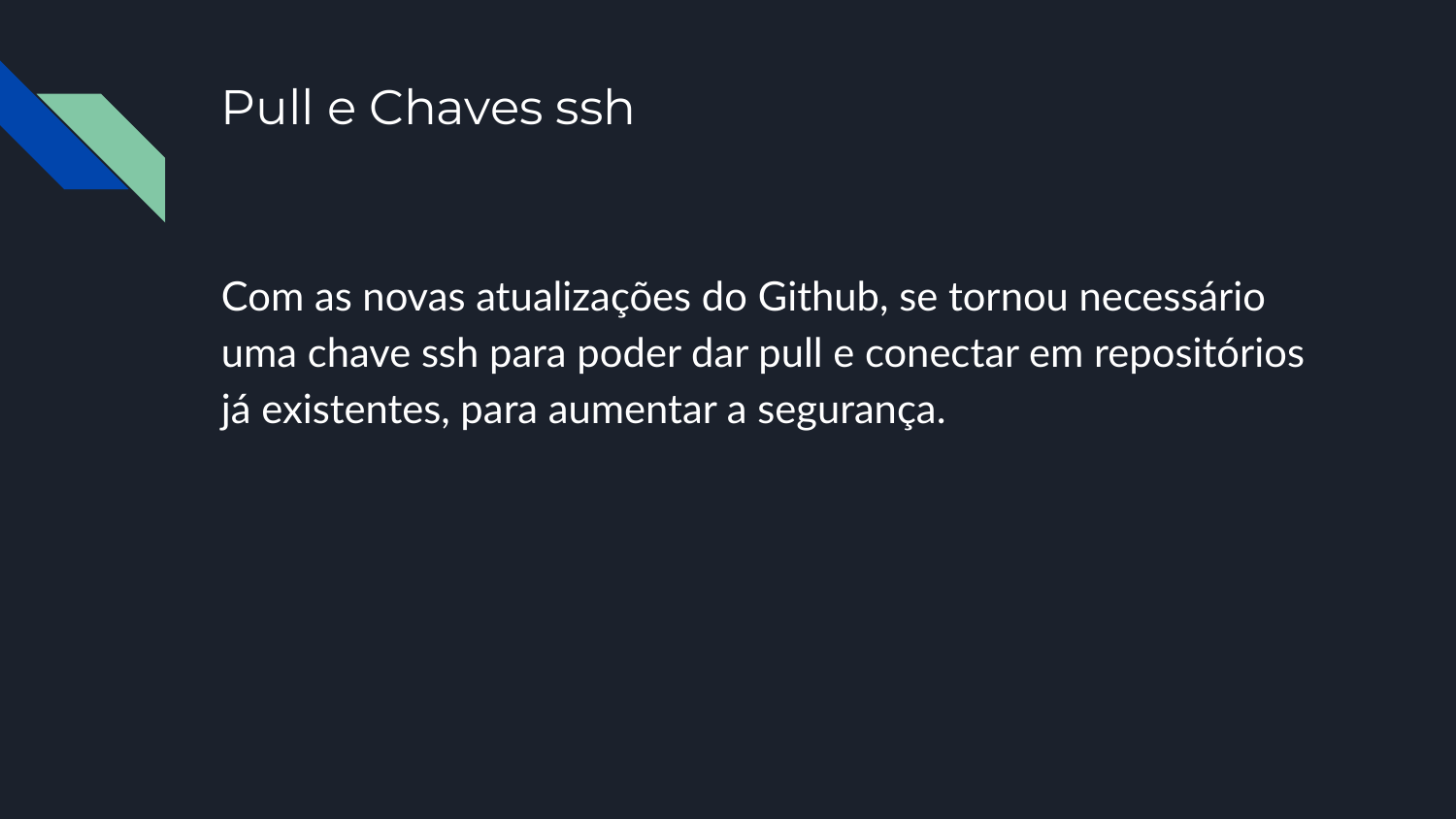

# Pull e Chaves ssh
Com as novas atualizações do Github, se tornou necessário uma chave ssh para poder dar pull e conectar em repositórios já existentes, para aumentar a segurança.